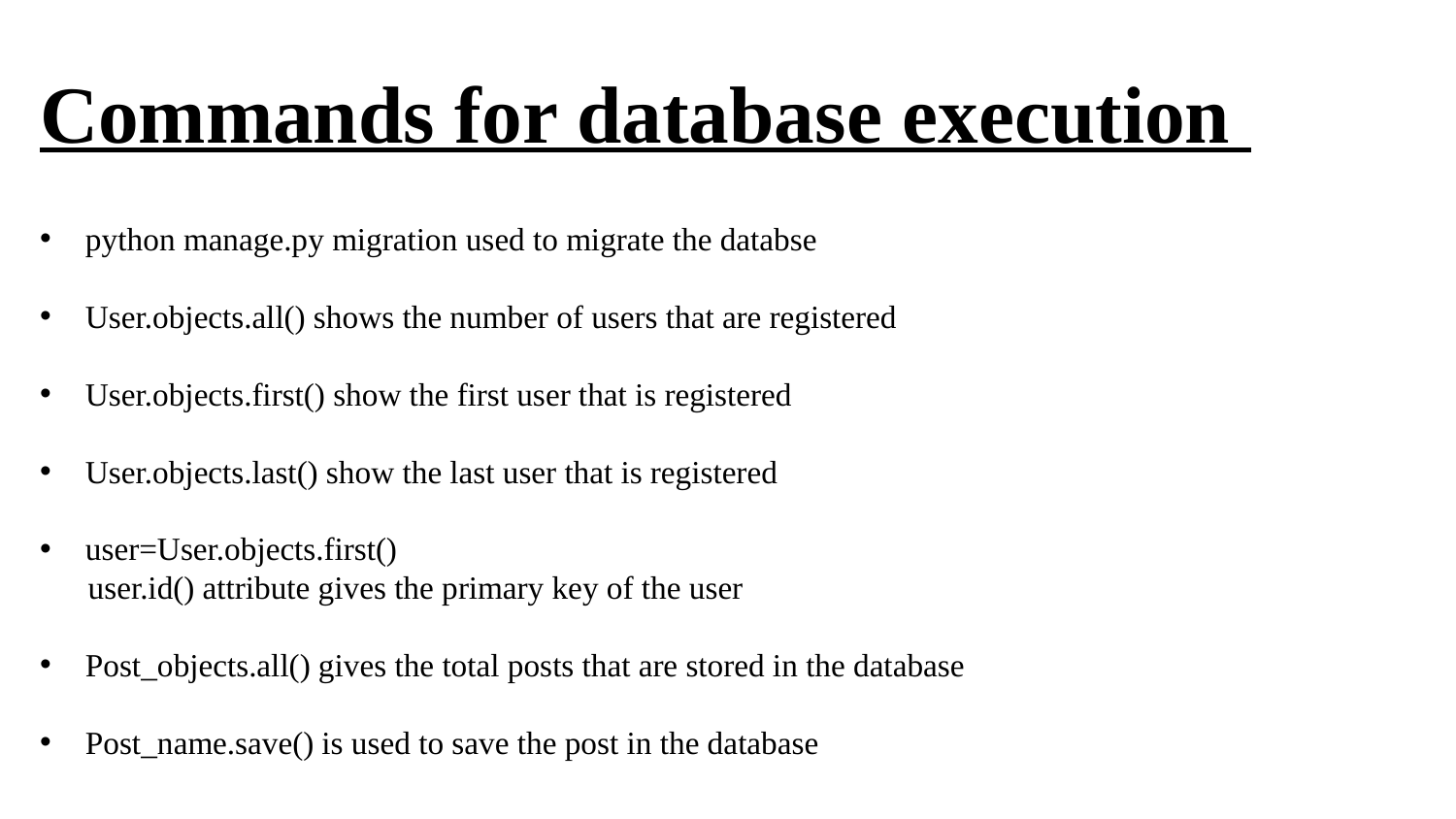

# Commands for database execution
python manage.py migration used to migrate the databse

User.objects.all() shows the number of users that are registered

User.objects.first() show the first user that is registered

User.objects.last() show the last user that is registered

user=User.objects.first()
      user.id() attribute gives the primary key of the user

Post_objects.all() gives the total posts that are stored in the database

Post_name.save() is used to save the post in the database